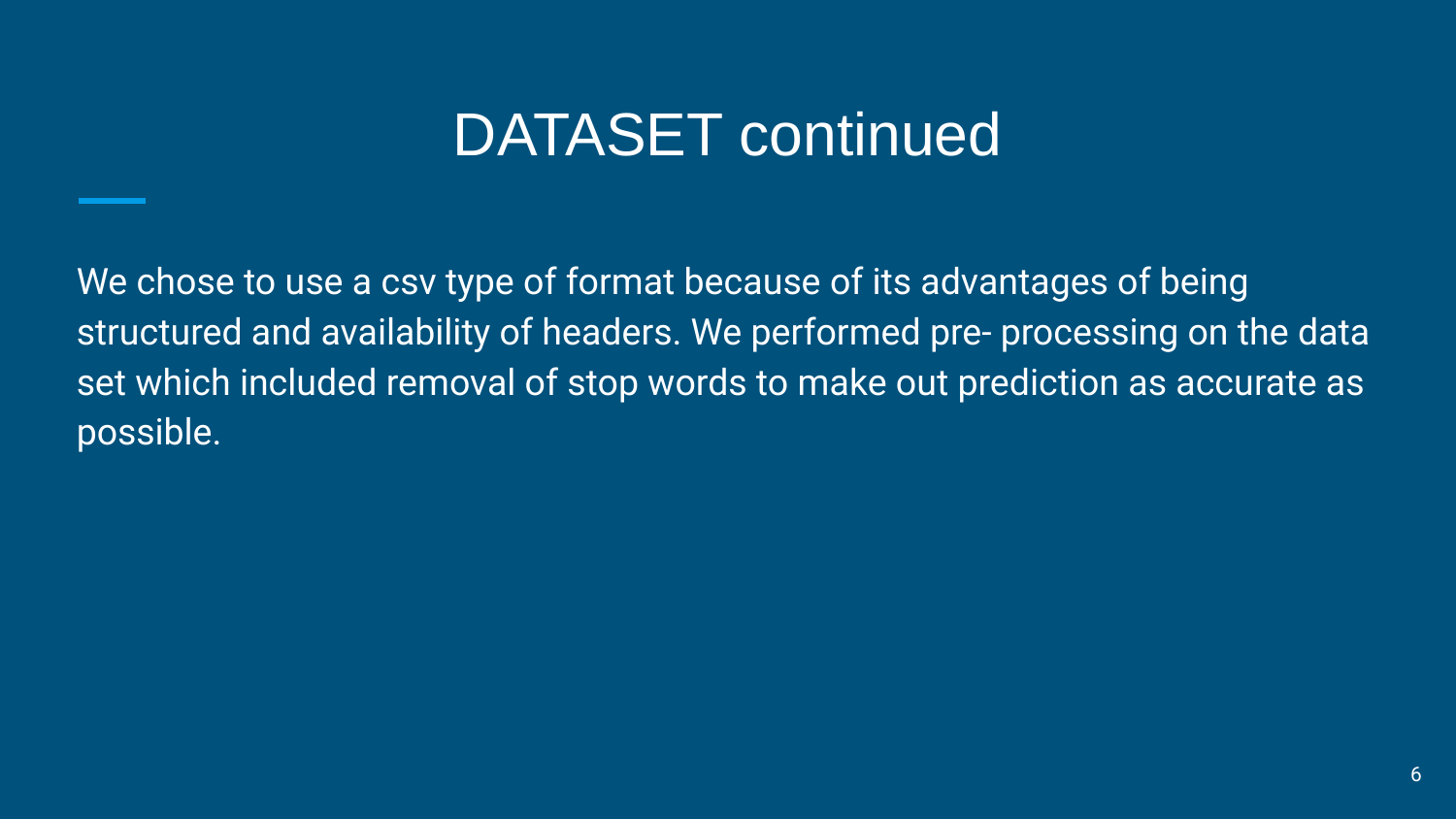

# DATASET continued
We chose to use a csv type of format because of its advantages of being structured and availability of headers. We performed pre- processing on the data set which included removal of stop words to make out prediction as accurate as possible.
6